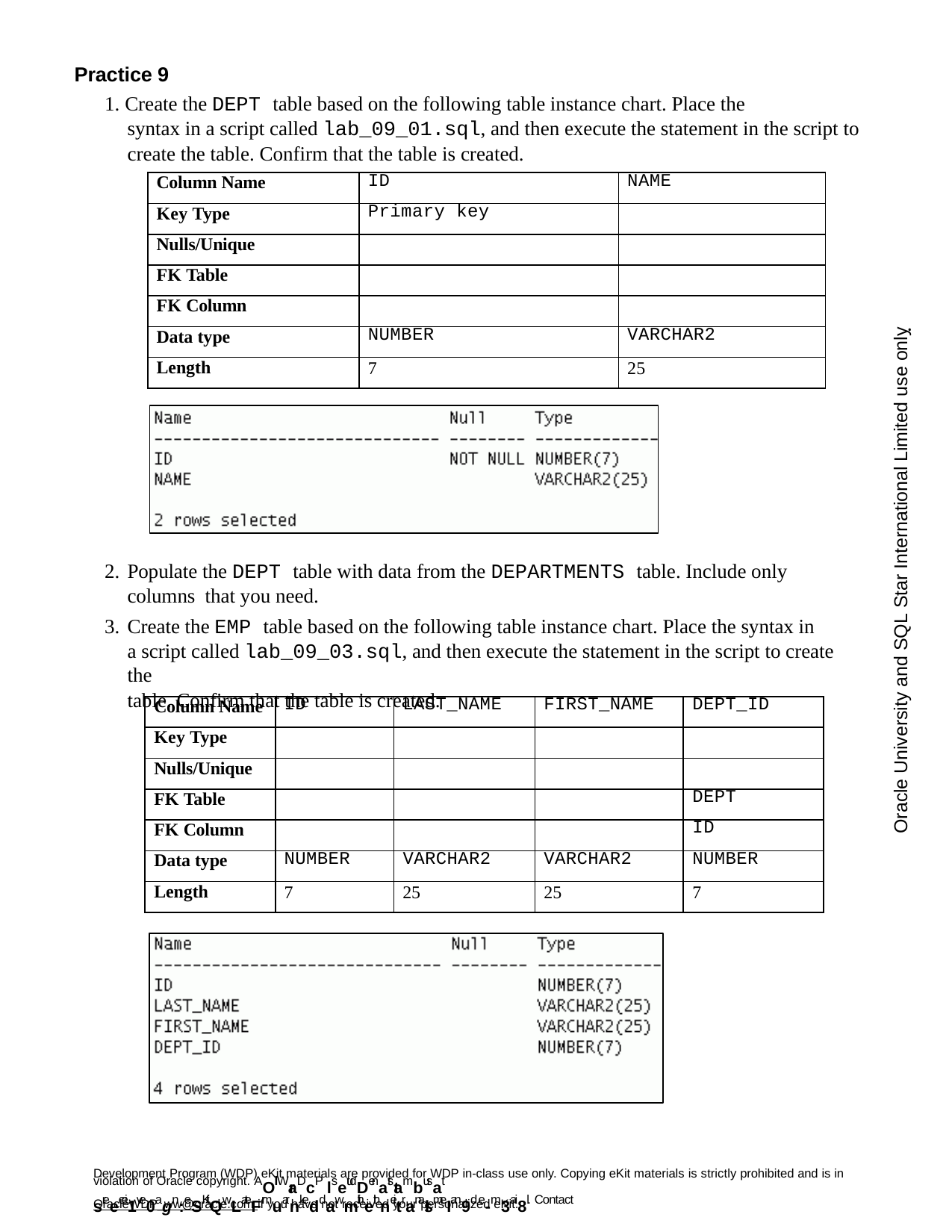

Practice 9
1. Create the DEPT table based on the following table instance chart. Place the
syntax in a script called lab_09_01.sql, and then execute the statement in the script to
create the table. Confirm that the table is created.
| Column Name | ID | NAME |
| --- | --- | --- |
| Key Type | Primary key |  |
| Nulls/Unique |  |  |
| FK Table |  |  |
| FK Column |  |  |
| Data type | NUMBER | VARCHAR2 |
| Length | 7 | 25 |
Oracle University and SQL Star International Limited use onlyฺ

Populate the DEPT table with data from the DEPARTMENTS table. Include only columns  that you need.
Create the EMP table based on the following table instance chart. Place the syntax in
a script called lab_09_03.sql, and then execute the statement in the script to create the
table. Confirm that the table is created.
| Column Name | ID | LAST\_NAME | FIRST\_NAME | DEPT\_ID |
| --- | --- | --- | --- | --- |
| Key Type |  |  |  |  |
| Nulls/Unique |  |  |  |  |
| FK Table |  |  |  | DEPT |
| FK Column |  |  |  | ID |
| Data type | NUMBER | VARCHAR2 | VARCHAR2 | NUMBER |
| Length | 7 | 25 | 25 | 7 |

Development Program (WDP) eKit materials are provided for WDP in-class use only. Copying eKit materials is strictly prohibited and is in
violation of Oracle copyright. AOll WraDcP lsetudDenatstambusat sreecei1ve0agn:eSKitQwLateFrmuarnkeddawmithethneitranalsmeI an9d e-m3ai8l. Contact
OracleWDP_ww@oracle.com if you have not received your personalized eKit.